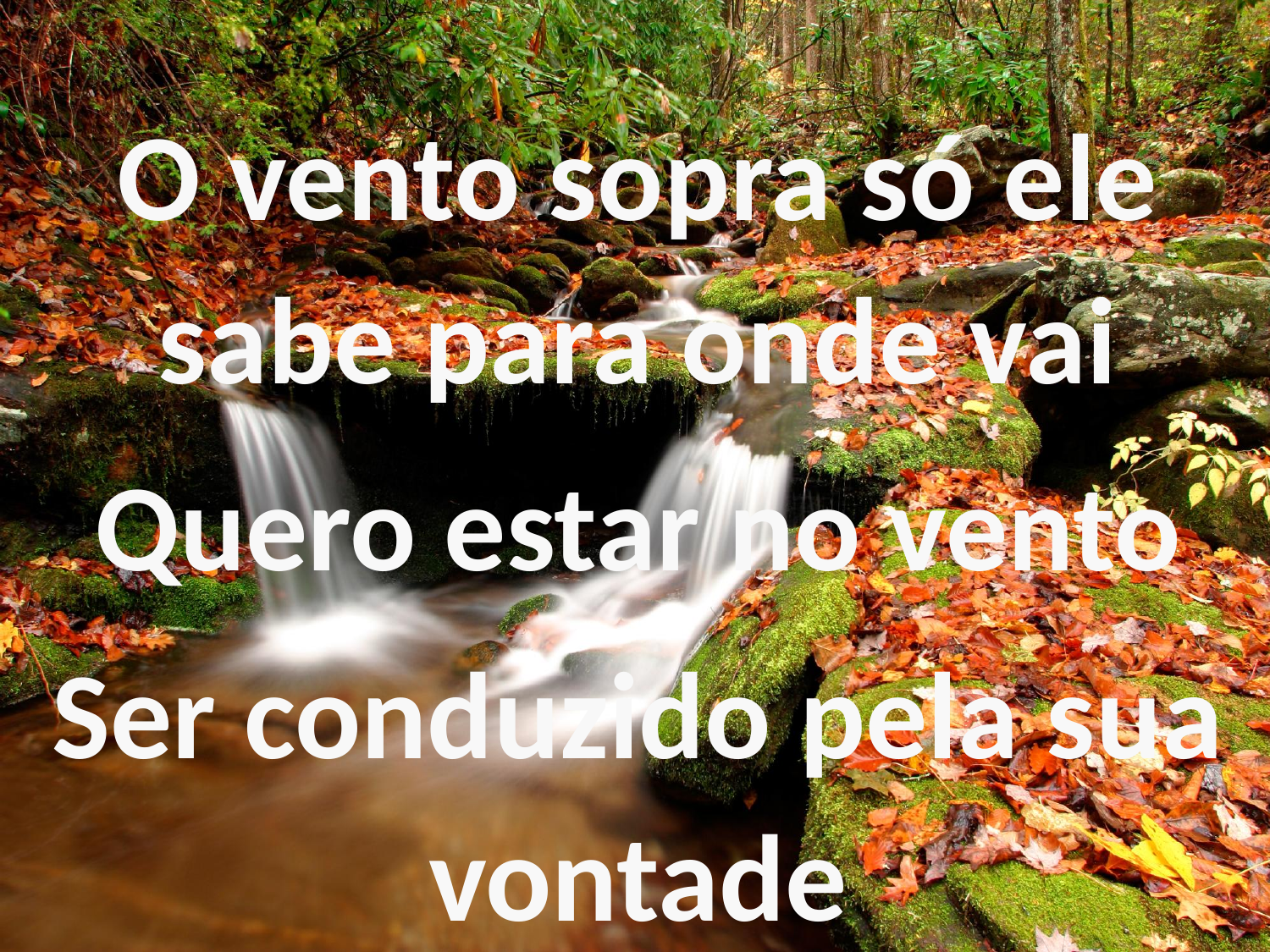

O vento sopra só ele sabe para onde vai
Quero estar no vento
Ser conduzido pela sua vontade